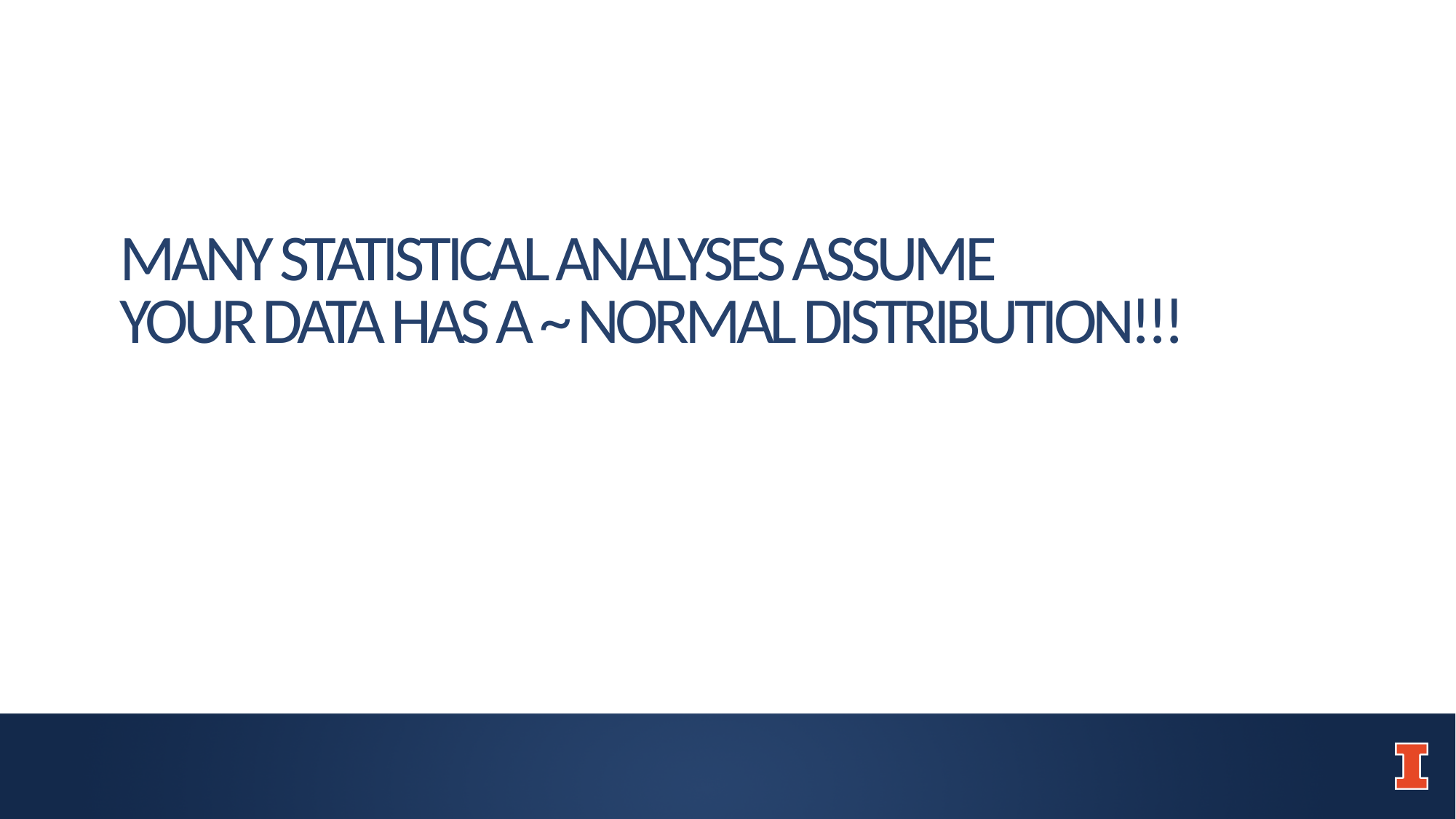

# MANY STATISTICAL ANALYSES ASSUME YOUR DATA HAS A ~ NORMAL DISTRIBUTION!!!